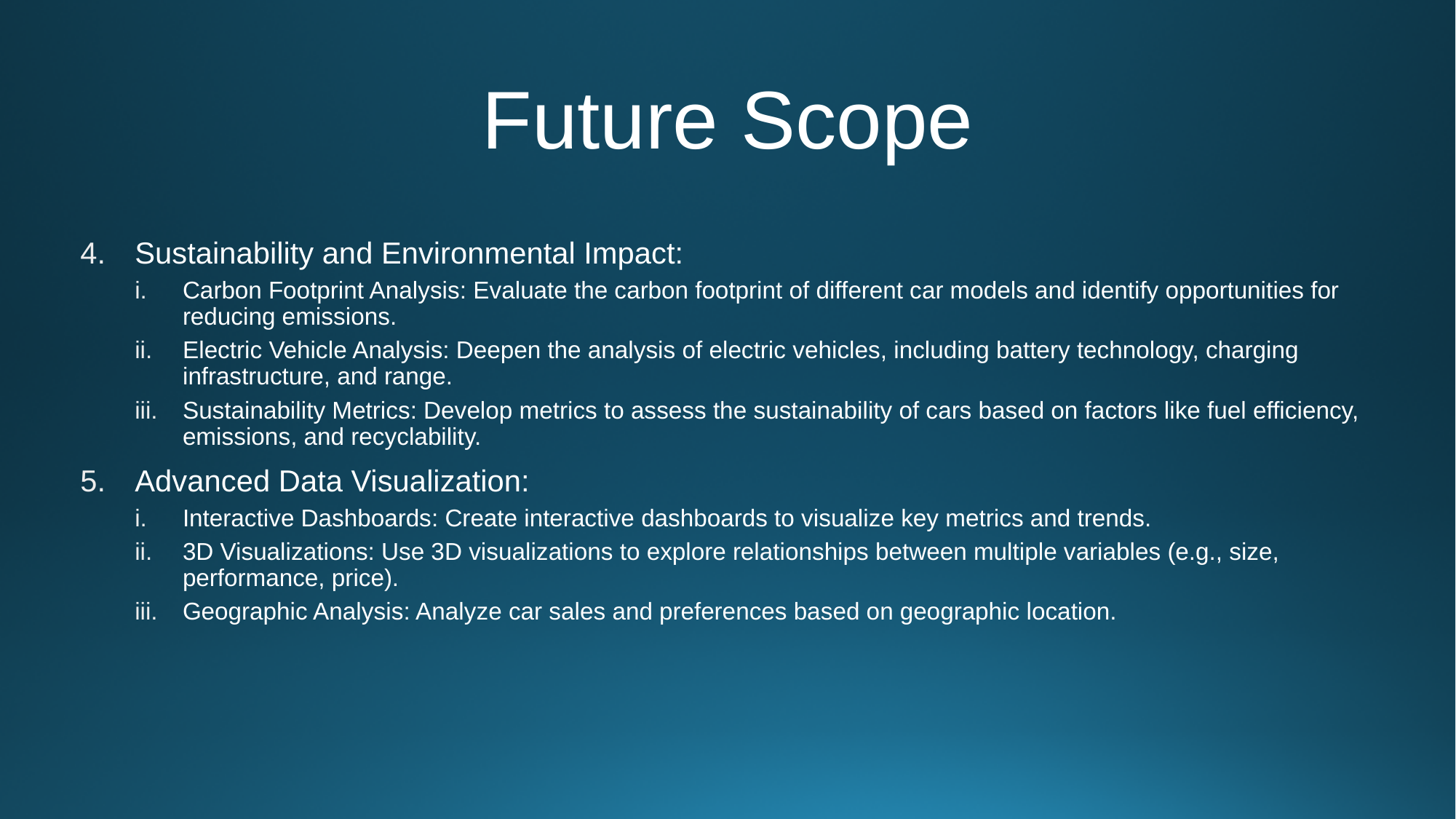

# Future Scope
Sustainability and Environmental Impact:
Carbon Footprint Analysis: Evaluate the carbon footprint of different car models and identify opportunities for reducing emissions.
Electric Vehicle Analysis: Deepen the analysis of electric vehicles, including battery technology, charging infrastructure, and range.
Sustainability Metrics: Develop metrics to assess the sustainability of cars based on factors like fuel efficiency, emissions, and recyclability.
Advanced Data Visualization:
Interactive Dashboards: Create interactive dashboards to visualize key metrics and trends.
3D Visualizations: Use 3D visualizations to explore relationships between multiple variables (e.g., size, performance, price).
Geographic Analysis: Analyze car sales and preferences based on geographic location.